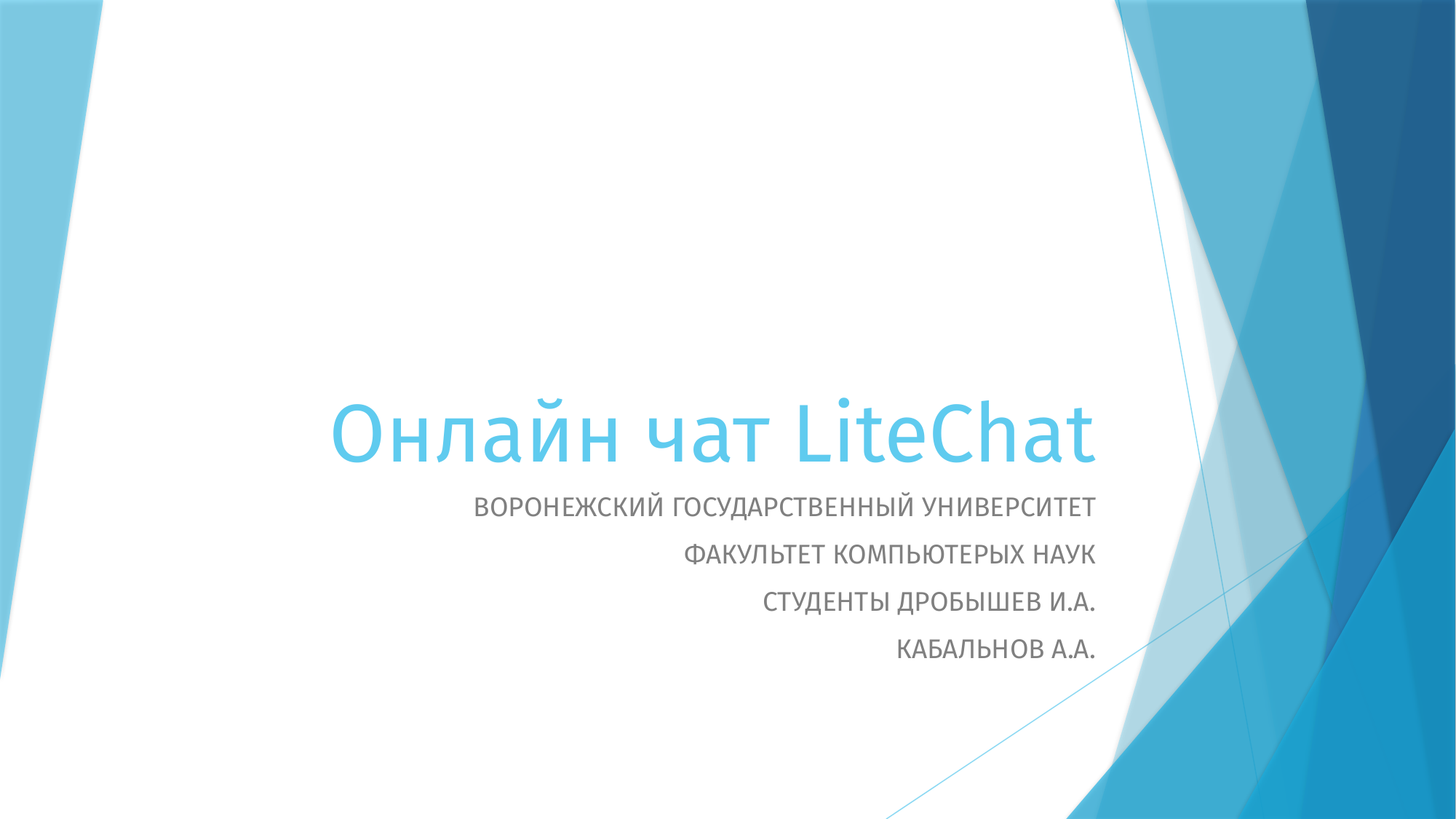

# Онлайн чат LiteChat
ВОРОНЕЖСКИЙ ГОСУДАРСТВЕННЫЙ УНИВЕРСИТЕТ
ФАКУЛЬТЕТ КОМПЬЮТЕРЫХ НАУК
СТУДЕНТЫ ДРОБЫШЕВ И.А.
КАБАЛЬНОВ А.А.